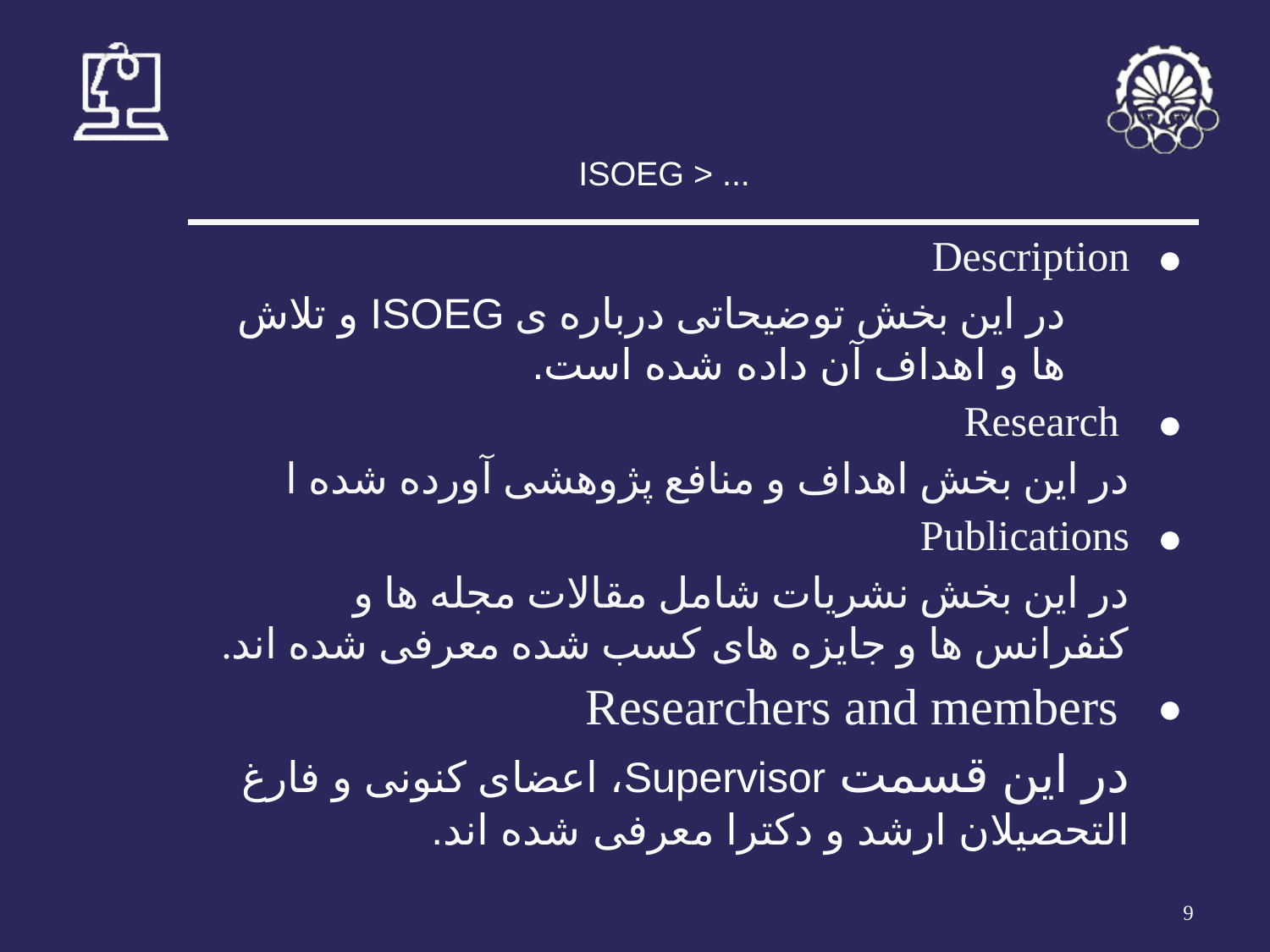

# ISOEG > ...
Description
در این بخش توضیحاتی درباره ی ISOEG و تلاش ها و اهداف آن داده شده است.
 Research
	در این بخش اهداف و منافع پژوهشی آورده شده ا
Publications
	در این بخش نشریات شامل مقالات مجله ها و کنفرانس ها و جایزه های کسب شده معرفی شده اند.
 Researchers and members
	در این قسمت Supervisor، اعضای کنونی و فارغ التحصیلان ارشد و دکترا معرفی شده اند.
9